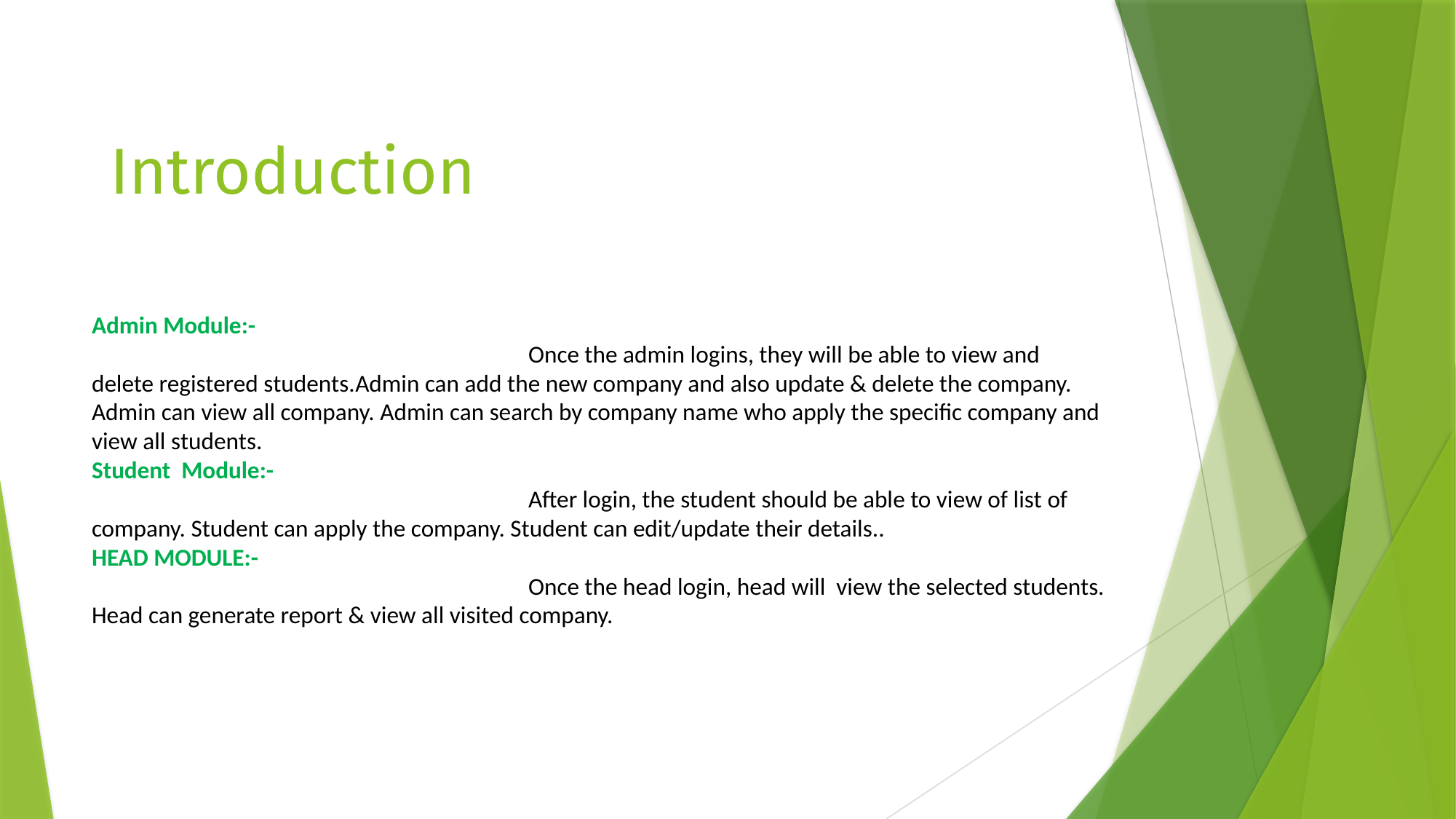

Introduction
# Admin Module:- Once the admin logins, they will be able to view and delete registered students.Admin can add the new company and also update & delete the company. Admin can view all company. Admin can search by company name who apply the specific company and view all students. Student  Module:- After login, the student should be able to view of list of company. Student can apply the company. Student can edit/update their details.. Head Module:- Once the head login, head will  view the selected students. Head can generate report & view all visited company.